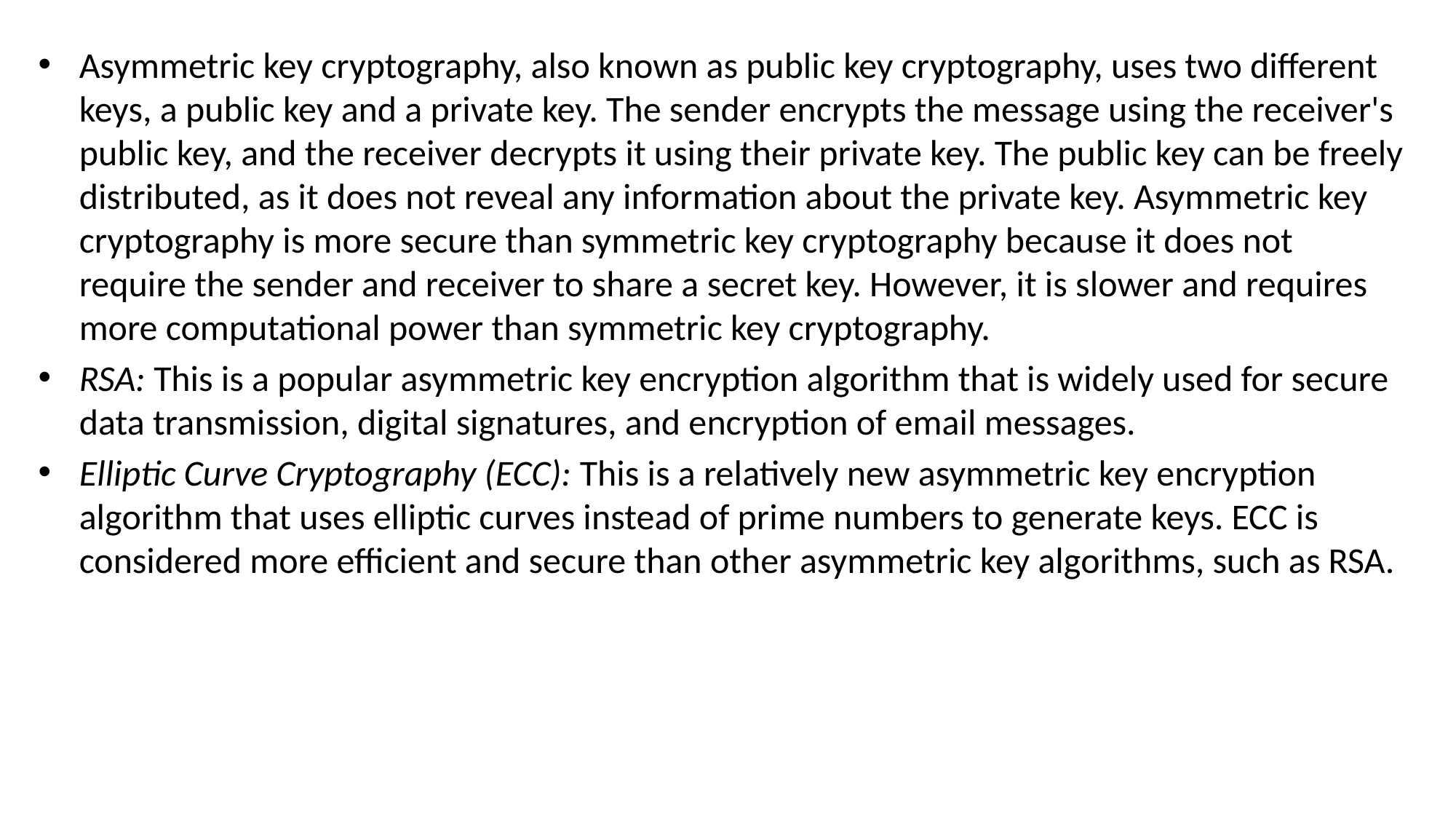

Asymmetric key cryptography, also known as public key cryptography, uses two different keys, a public key and a private key. The sender encrypts the message using the receiver's public key, and the receiver decrypts it using their private key. The public key can be freely distributed, as it does not reveal any information about the private key. Asymmetric key cryptography is more secure than symmetric key cryptography because it does not require the sender and receiver to share a secret key. However, it is slower and requires more computational power than symmetric key cryptography.
RSA: This is a popular asymmetric key encryption algorithm that is widely used for secure data transmission, digital signatures, and encryption of email messages.
Elliptic Curve Cryptography (ECC): This is a relatively new asymmetric key encryption algorithm that uses elliptic curves instead of prime numbers to generate keys. ECC is considered more efficient and secure than other asymmetric key algorithms, such as RSA.